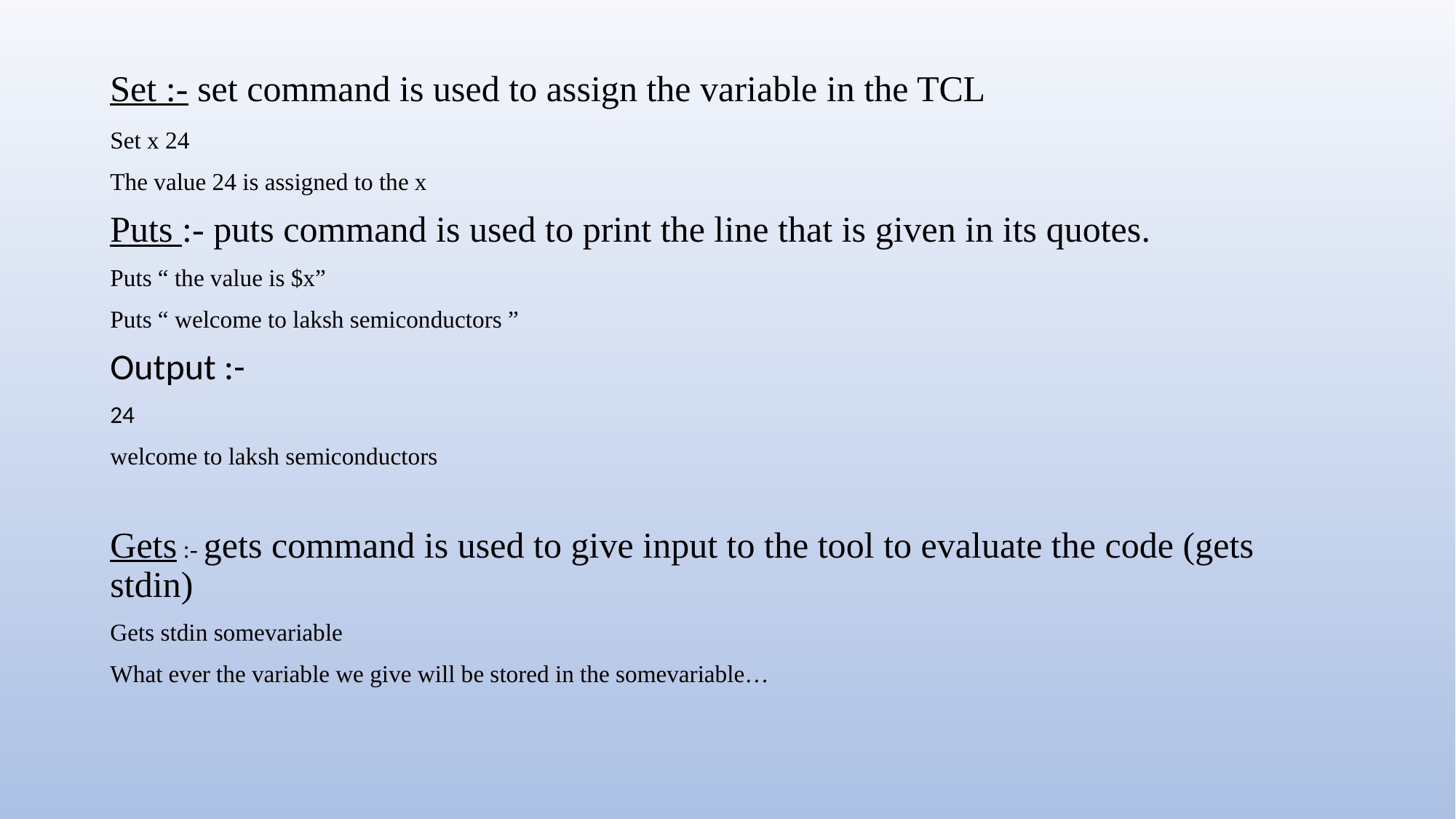

# Set :- set command is used to assign the variable in the TCL
Set x 24
The value 24 is assigned to the x
Puts :- puts command is used to print the line that is given in its quotes.
Puts “ the value is $x”
Puts “ welcome to laksh semiconductors ”
Output :-
24
welcome to laksh semiconductors

Gets :- gets command is used to give input to the tool to evaluate the code (gets stdin)
Gets stdin somevariable
What ever the variable we give will be stored in the somevariable…